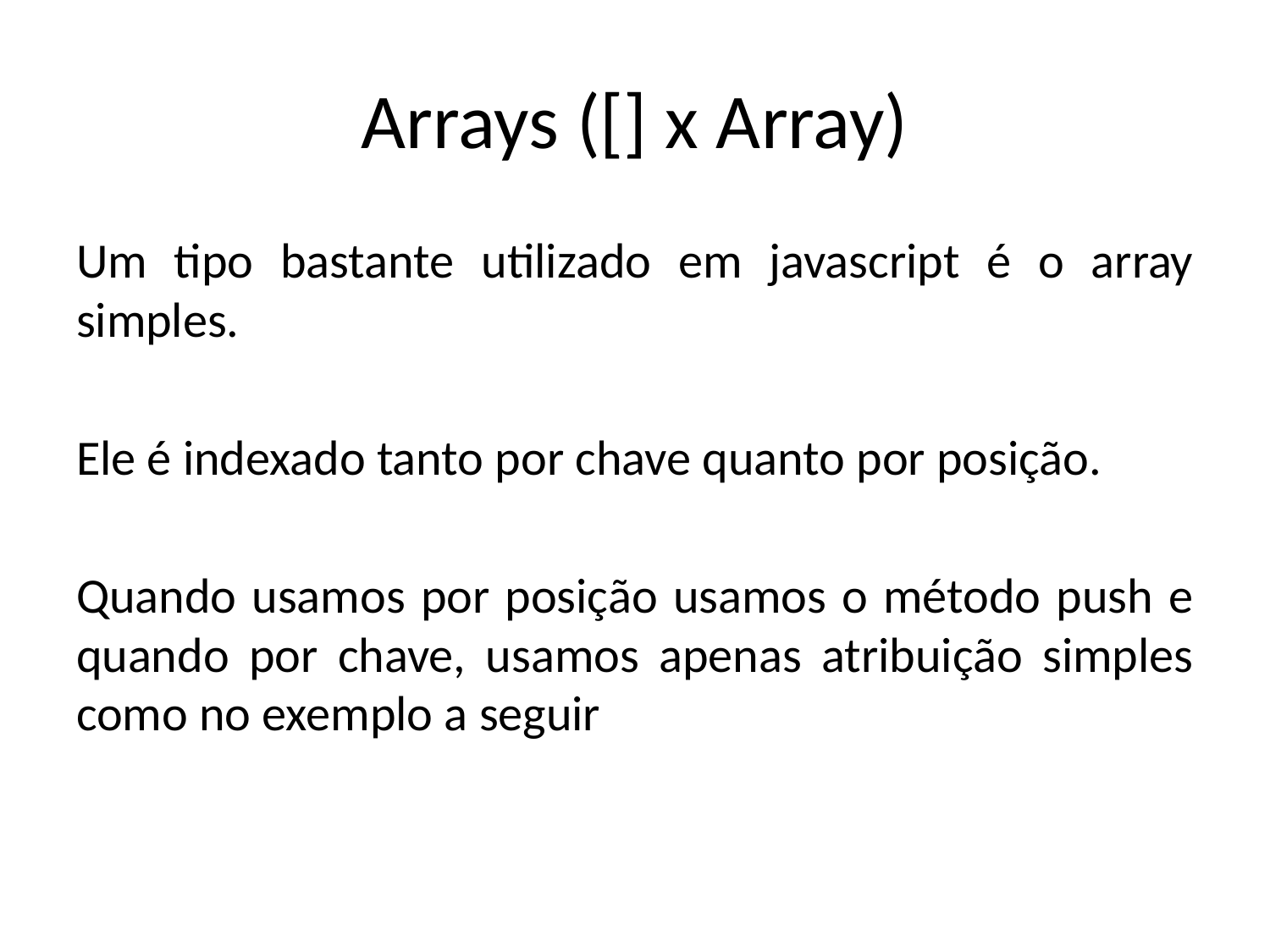

# Arrays ([] x Array)
Um tipo bastante utilizado em javascript é o array simples.

Ele é indexado tanto por chave quanto por posição.

Quando usamos por posição usamos o método push e quando por chave, usamos apenas atribuição simples como no exemplo a seguir